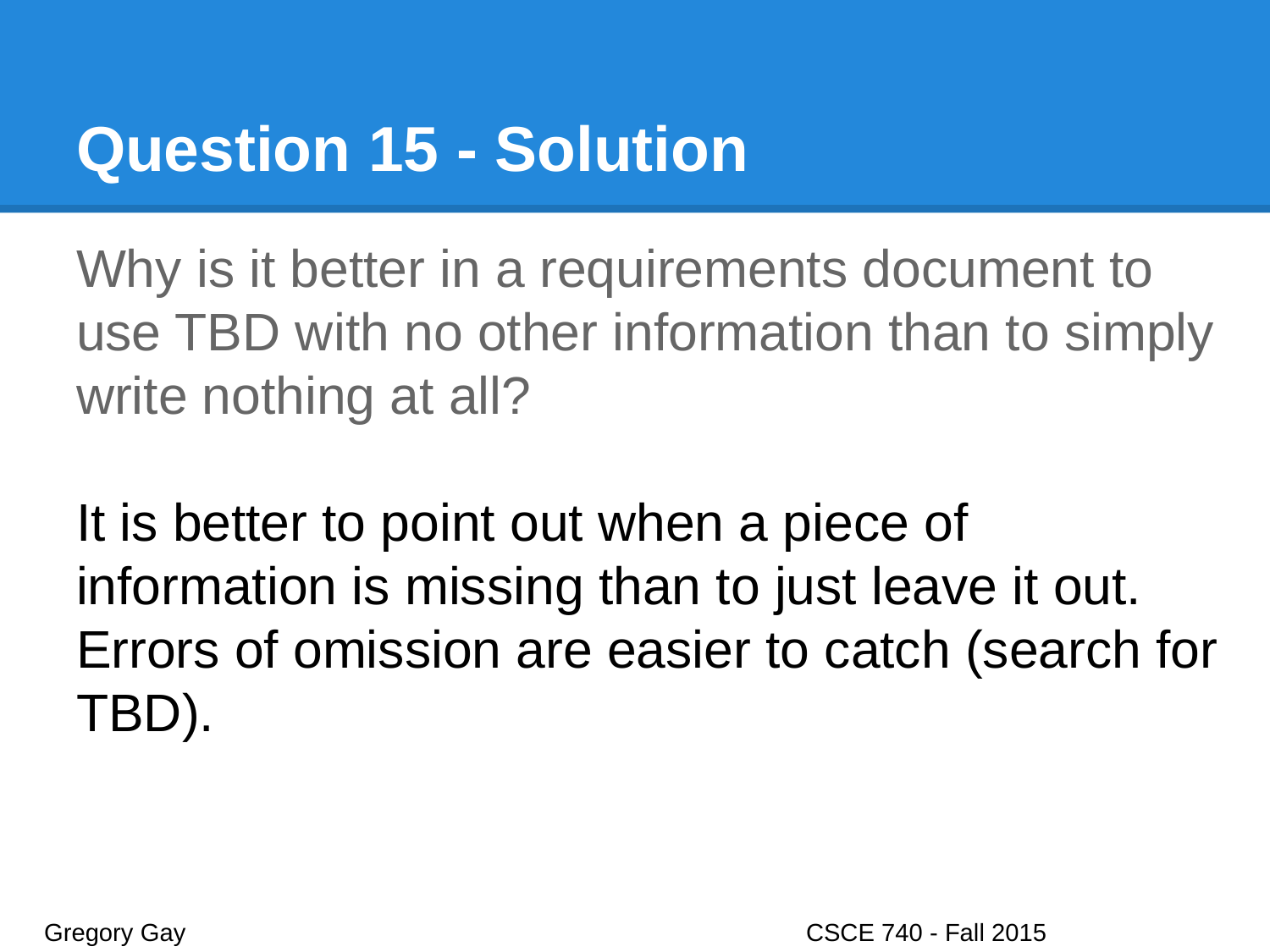

# Question 15 - Solution
Why is it better in a requirements document to use TBD with no other information than to simply write nothing at all?

It is better to point out when a piece of information is missing than to just leave it out. Errors of omission are easier to catch (search for TBD).
Gregory Gay					CSCE 740 - Fall 2015								33